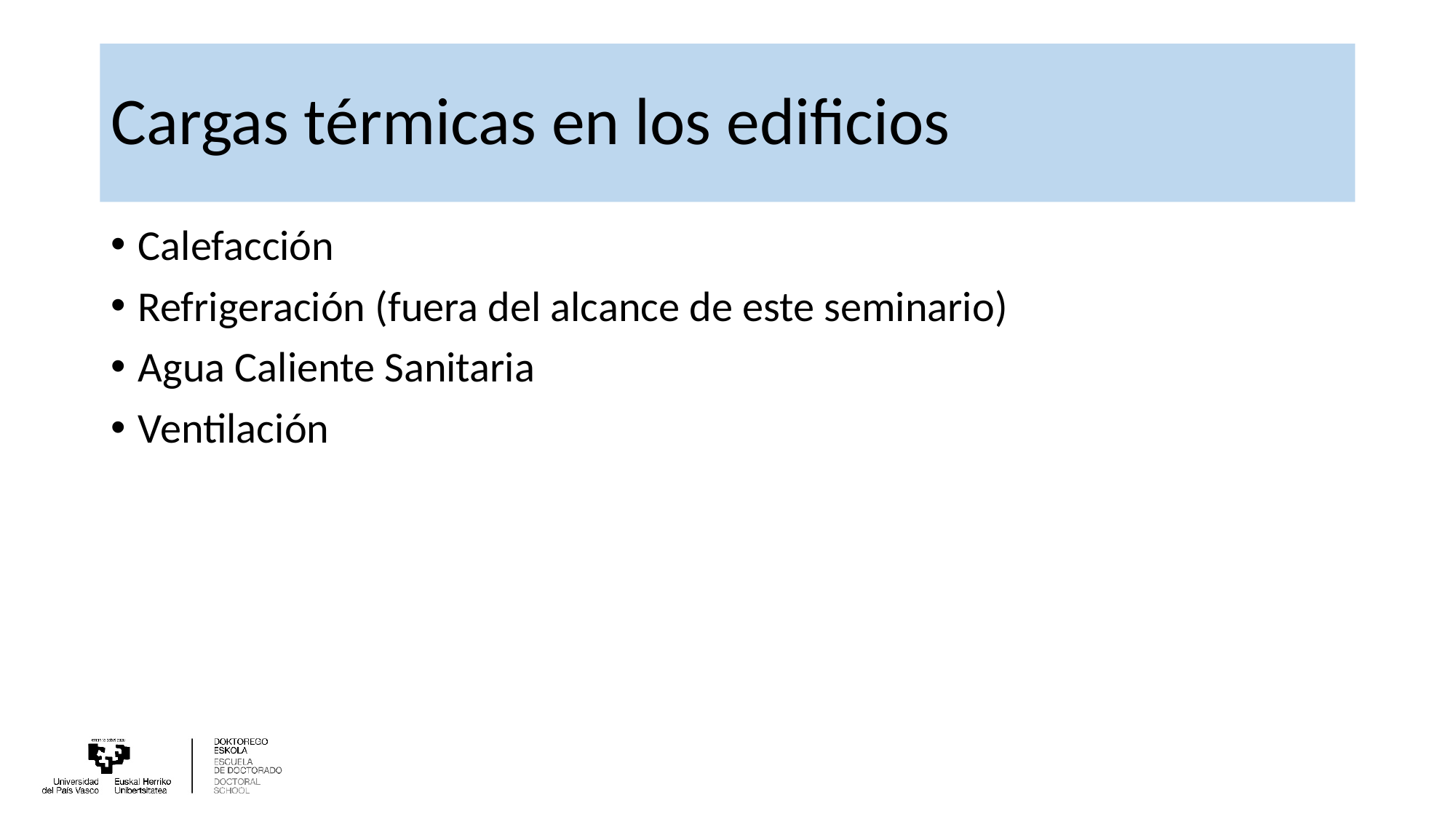

# Cargas térmicas en los edificios
Calefacción
Refrigeración (fuera del alcance de este seminario)
Agua Caliente Sanitaria
Ventilación